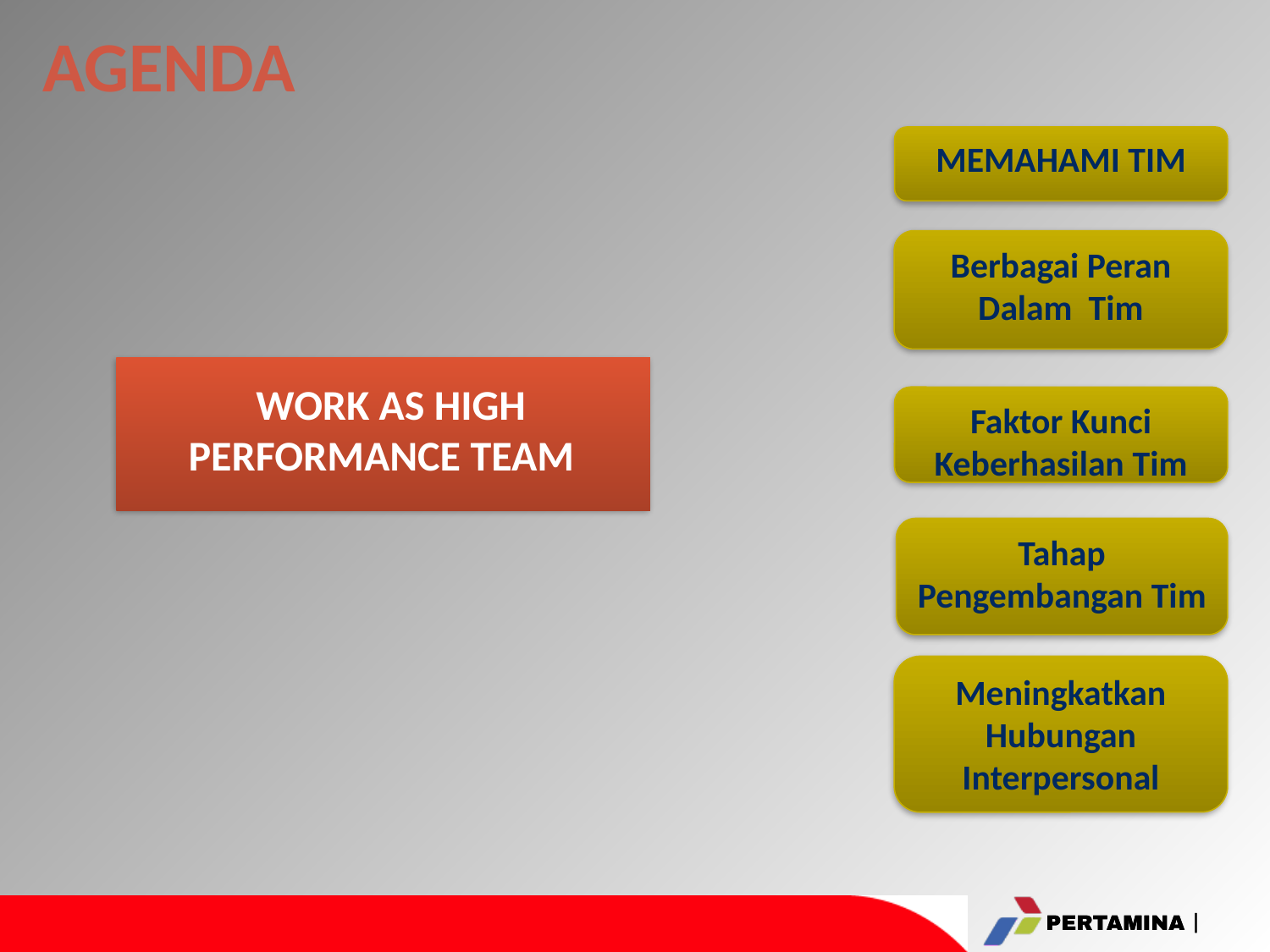

# AGENDA
MEMAHAMI TIM
Berbagai Peran Dalam  Tim

   WORK AS HIGH
PERFORMANCE TEAM
Faktor Kunci Keberhasilan Tim
Tahap Pengembangan Tim
Meningkatkan Hubungan Interpersonal
2